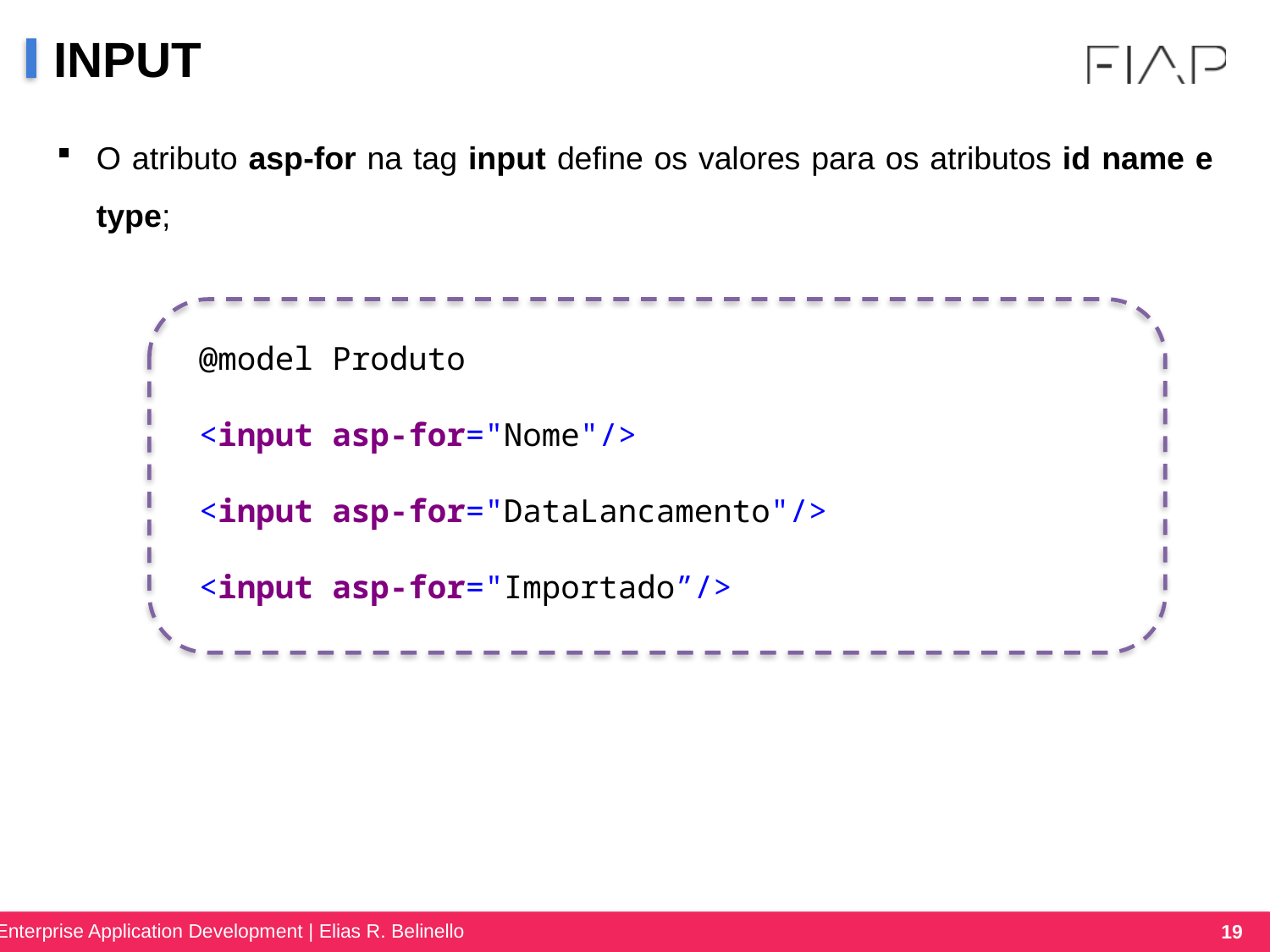

# INPUT
O atributo asp-for na tag input define os valores para os atributos id name e type;

@model Produto

<input asp-for="Nome"/>

<input asp-for="DataLancamento"/>

<input asp-for="Importado”/>